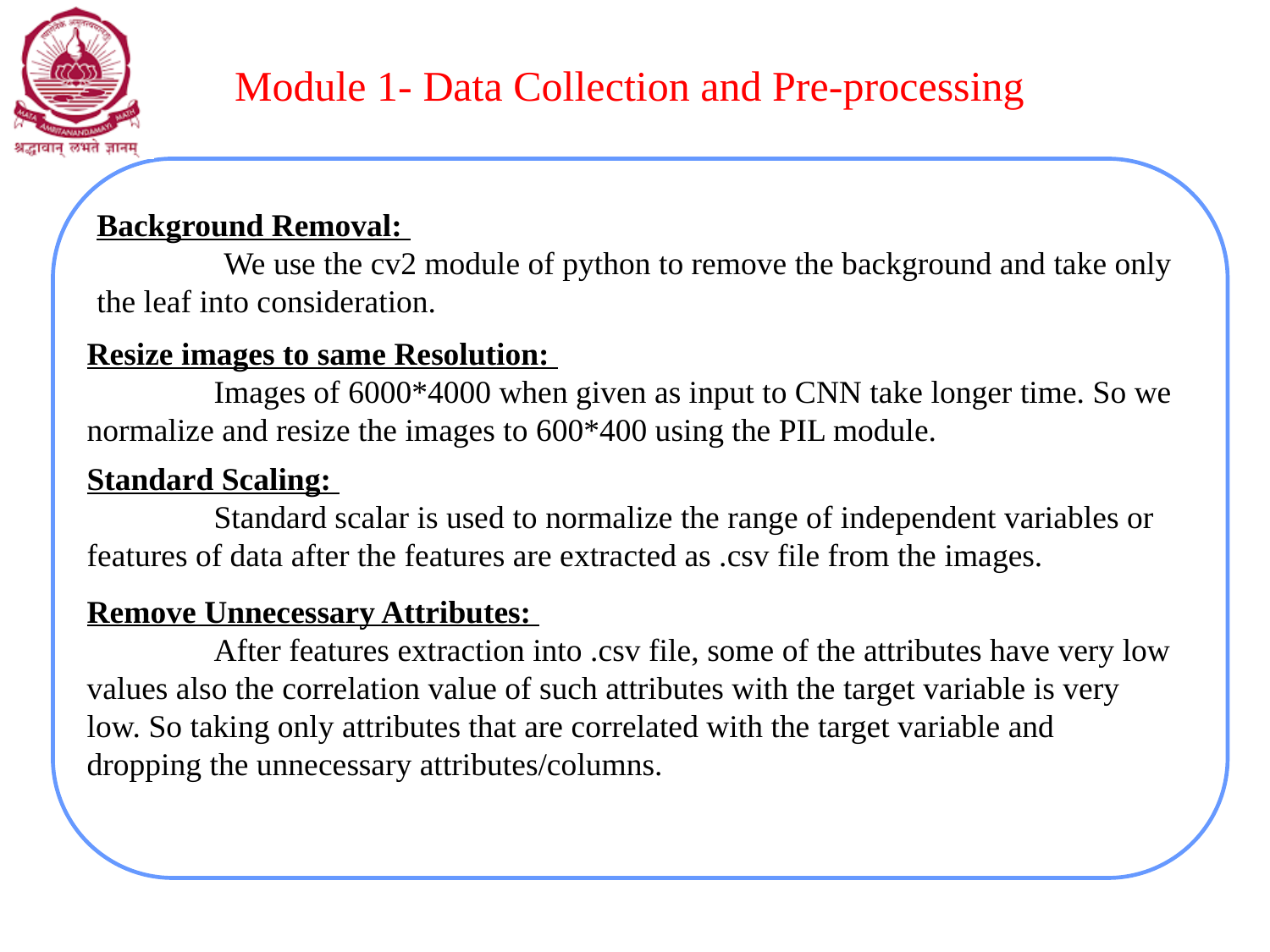

# Module 1- Data Collection and Pre-processing
Background Removal:
	We use the cv2 module of python to remove the background and take only the leaf into consideration.
Resize images to same Resolution:
	Images of 6000*4000 when given as input to CNN take longer time. So we normalize and resize the images to 600*400 using the PIL module.
Standard Scaling:
	Standard scalar is used to normalize the range of independent variables or features of data after the features are extracted as .csv file from the images.
Remove Unnecessary Attributes:
	After features extraction into .csv file, some of the attributes have very low values also the correlation value of such attributes with the target variable is very low. So taking only attributes that are correlated with the target variable and dropping the unnecessary attributes/columns.